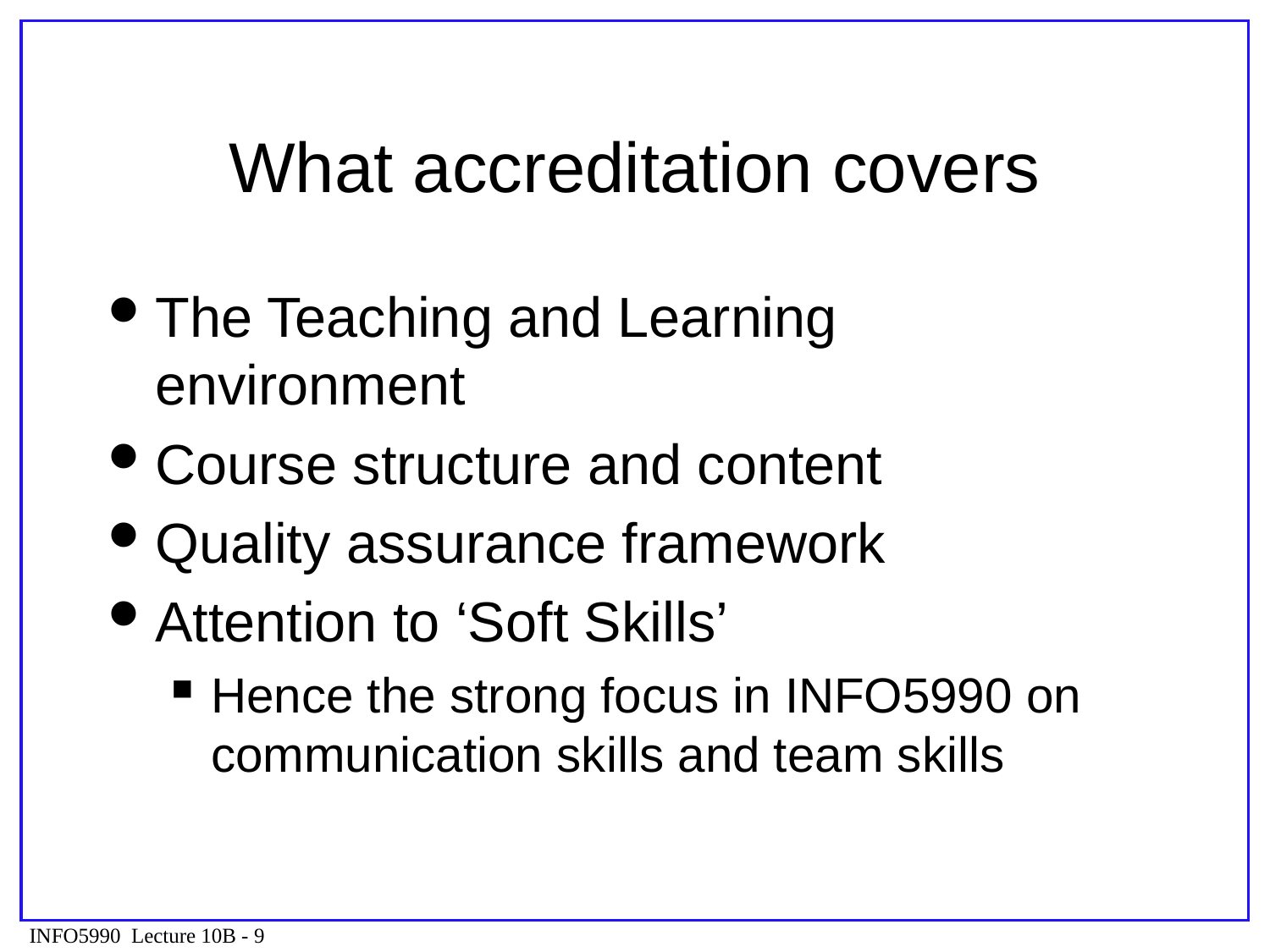

# What accreditation covers
The Teaching and Learning environment
Course structure and content
Quality assurance framework
Attention to ‘Soft Skills’
Hence the strong focus in INFO5990 on communication skills and team skills